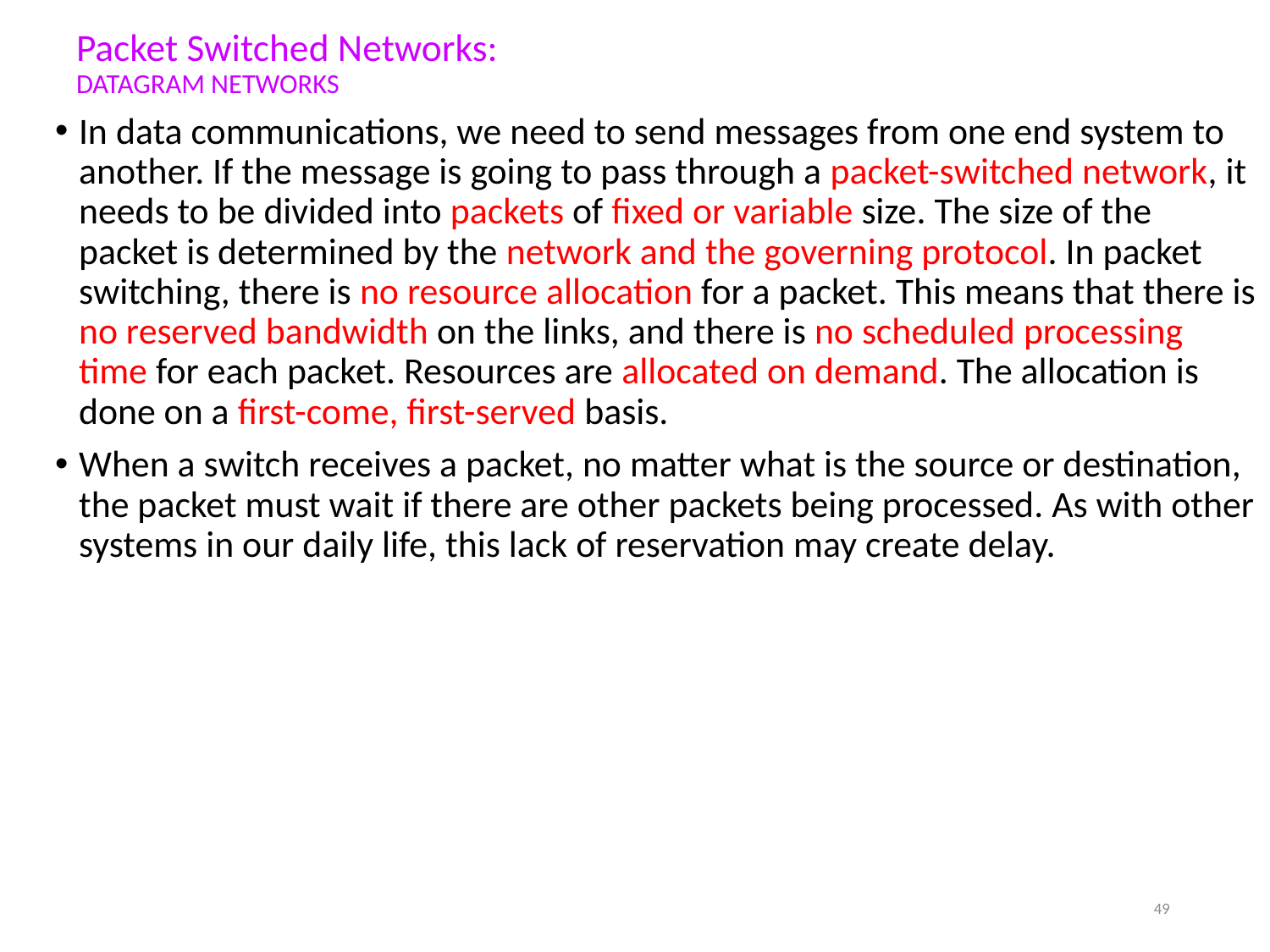

# Packet Switched Networks: DATAGRAM NETWORKS
In data communications, we need to send messages from one end system to another. If the message is going to pass through a packet-switched network, it needs to be divided into packets of fixed or variable size. The size of the packet is determined by the network and the governing protocol. In packet switching, there is no resource allocation for a packet. This means that there is no reserved bandwidth on the links, and there is no scheduled processing time for each packet. Resources are allocated on demand. The allocation is done on a first-come, first-served basis.
When a switch receives a packet, no matter what is the source or destination, the packet must wait if there are other packets being processed. As with other systems in our daily life, this lack of reservation may create delay.

49